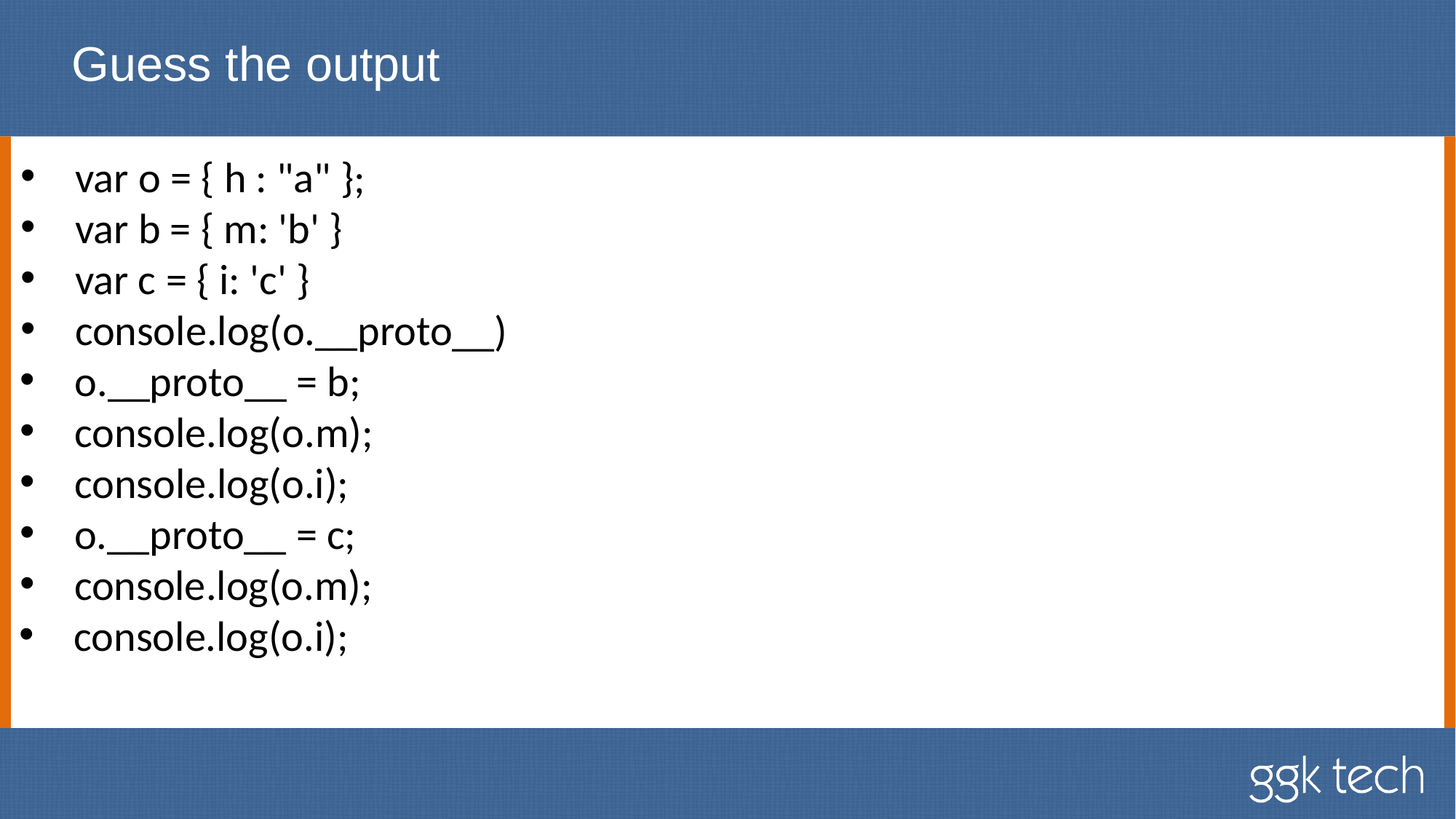

# Guess the output
var o = { h : "a" };
var b = { m: 'b' }
var c = { i: 'c' }
console.log(o.__proto__)
o.__proto__ = b;
console.log(o.m);
console.log(o.i);
o.__proto__ = c;
console.log(o.m);
console.log(o.i);